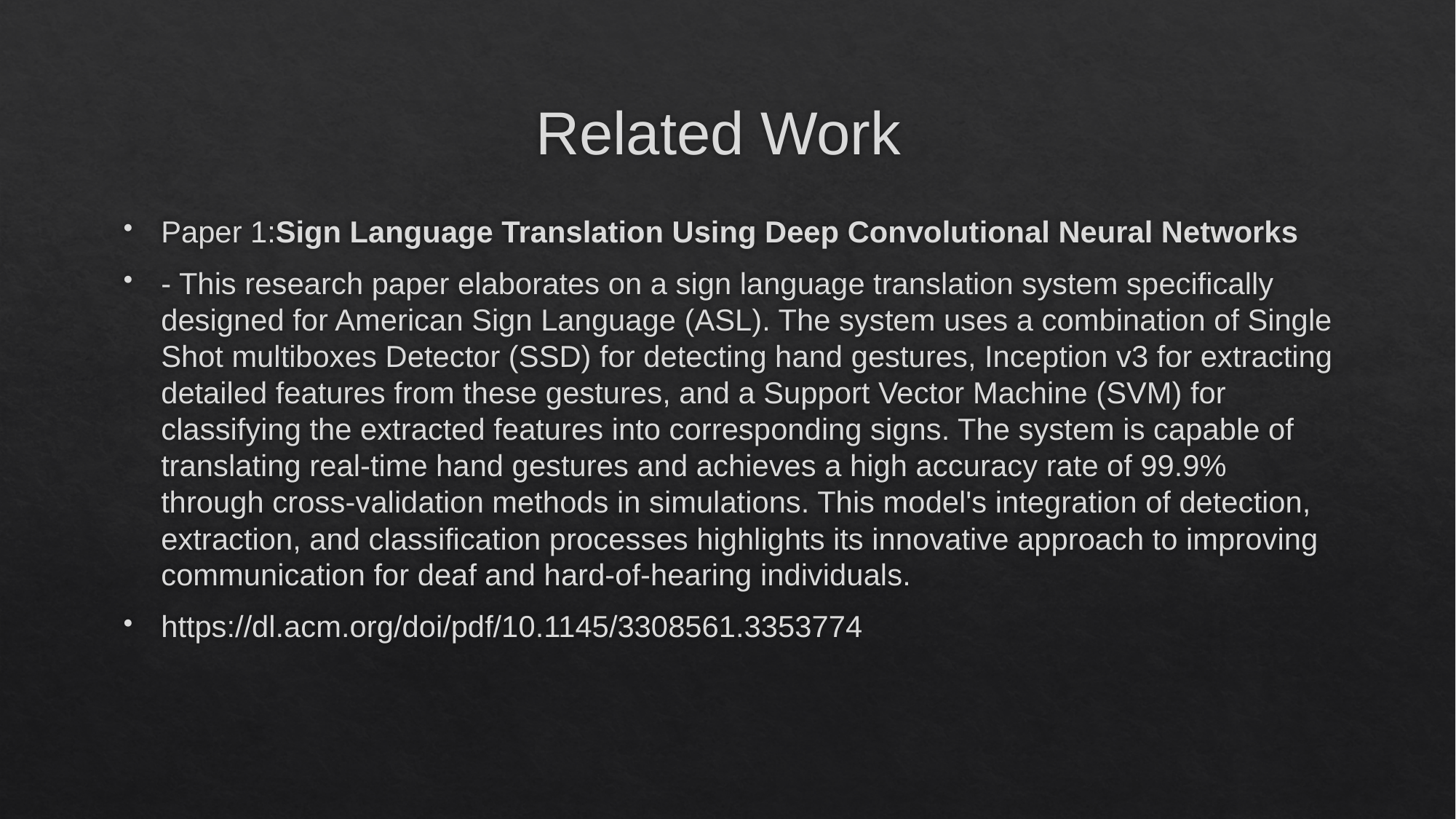

# Related Work
Paper 1:Sign Language Translation Using Deep Convolutional Neural Networks
- This research paper elaborates on a sign language translation system specifically designed for American Sign Language (ASL). The system uses a combination of Single Shot multiboxes Detector (SSD) for detecting hand gestures, Inception v3 for extracting detailed features from these gestures, and a Support Vector Machine (SVM) for classifying the extracted features into corresponding signs. The system is capable of translating real-time hand gestures and achieves a high accuracy rate of 99.9% through cross-validation methods in simulations. This model's integration of detection, extraction, and classification processes highlights its innovative approach to improving communication for deaf and hard-of-hearing individuals.
https://dl.acm.org/doi/pdf/10.1145/3308561.3353774